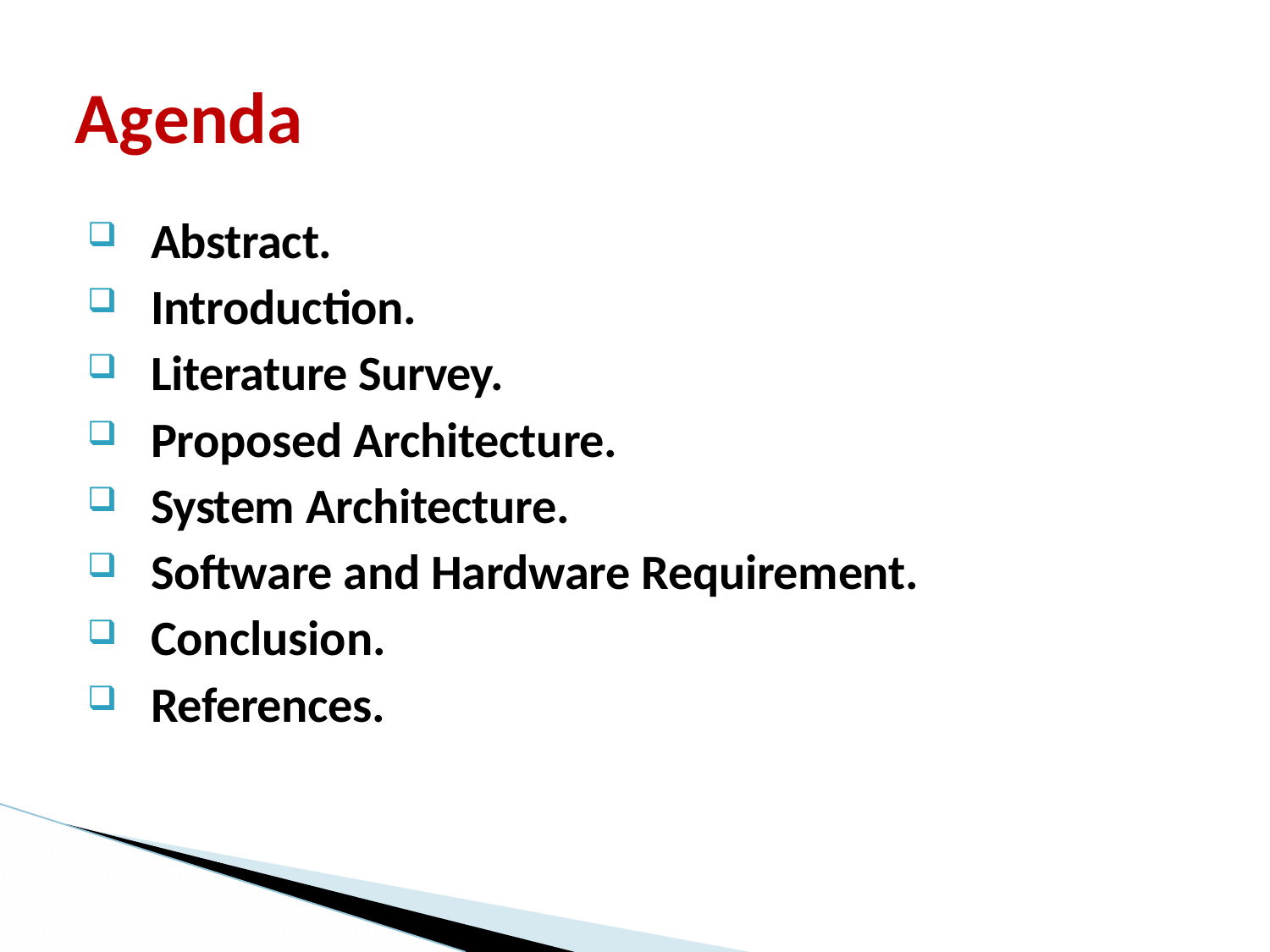

# Agenda
Abstract.
Introduction.
Literature Survey.
Proposed Architecture.
System Architecture.
Software and Hardware Requirement.
Conclusion.
References.